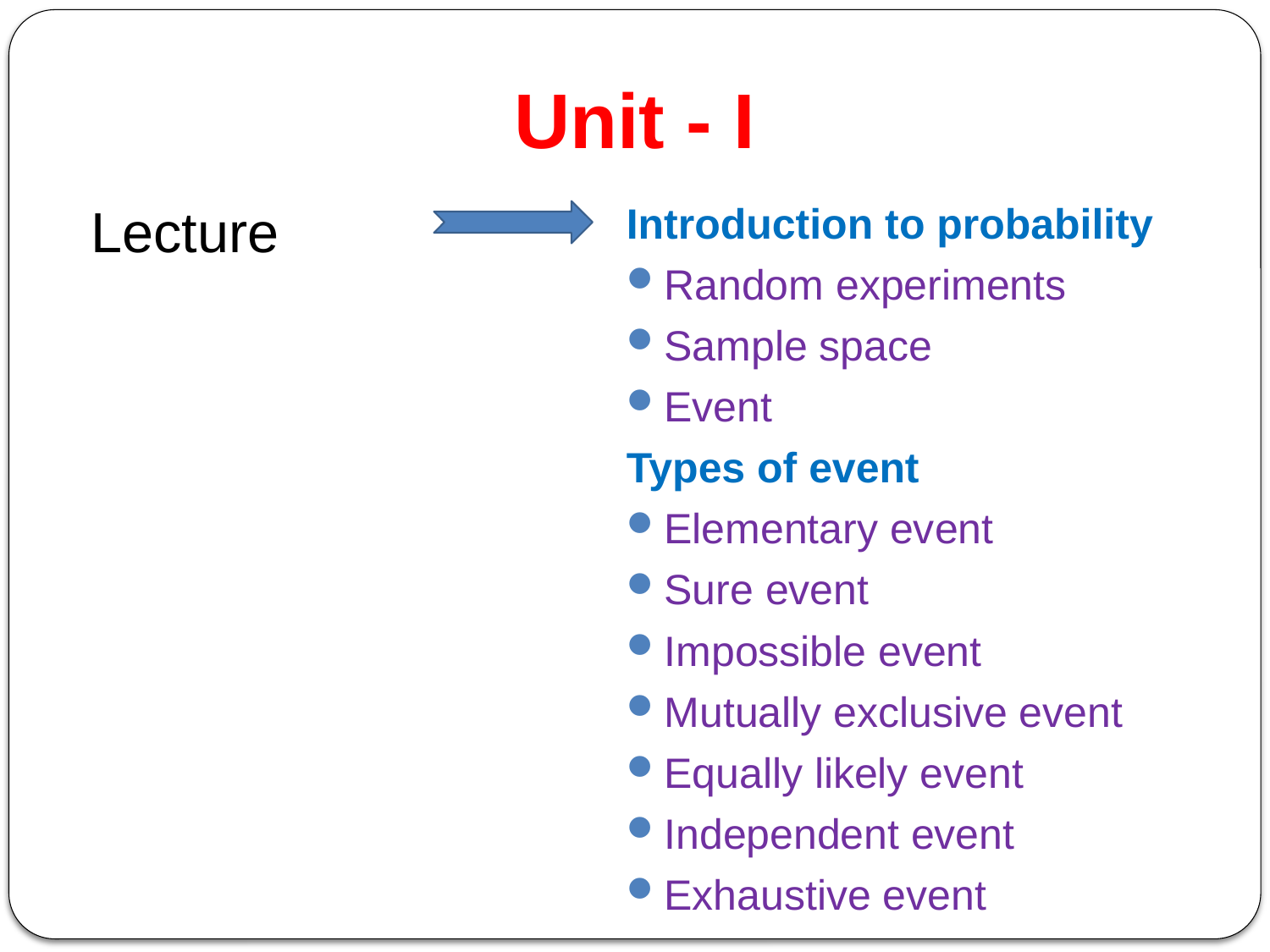

Unit - I
Lecture
Introduction to probability
Random experiments
Sample space
Event
Types of event
Elementary event
Sure event
Impossible event
Mutually exclusive event
Equally likely event
Independent event
Exhaustive event